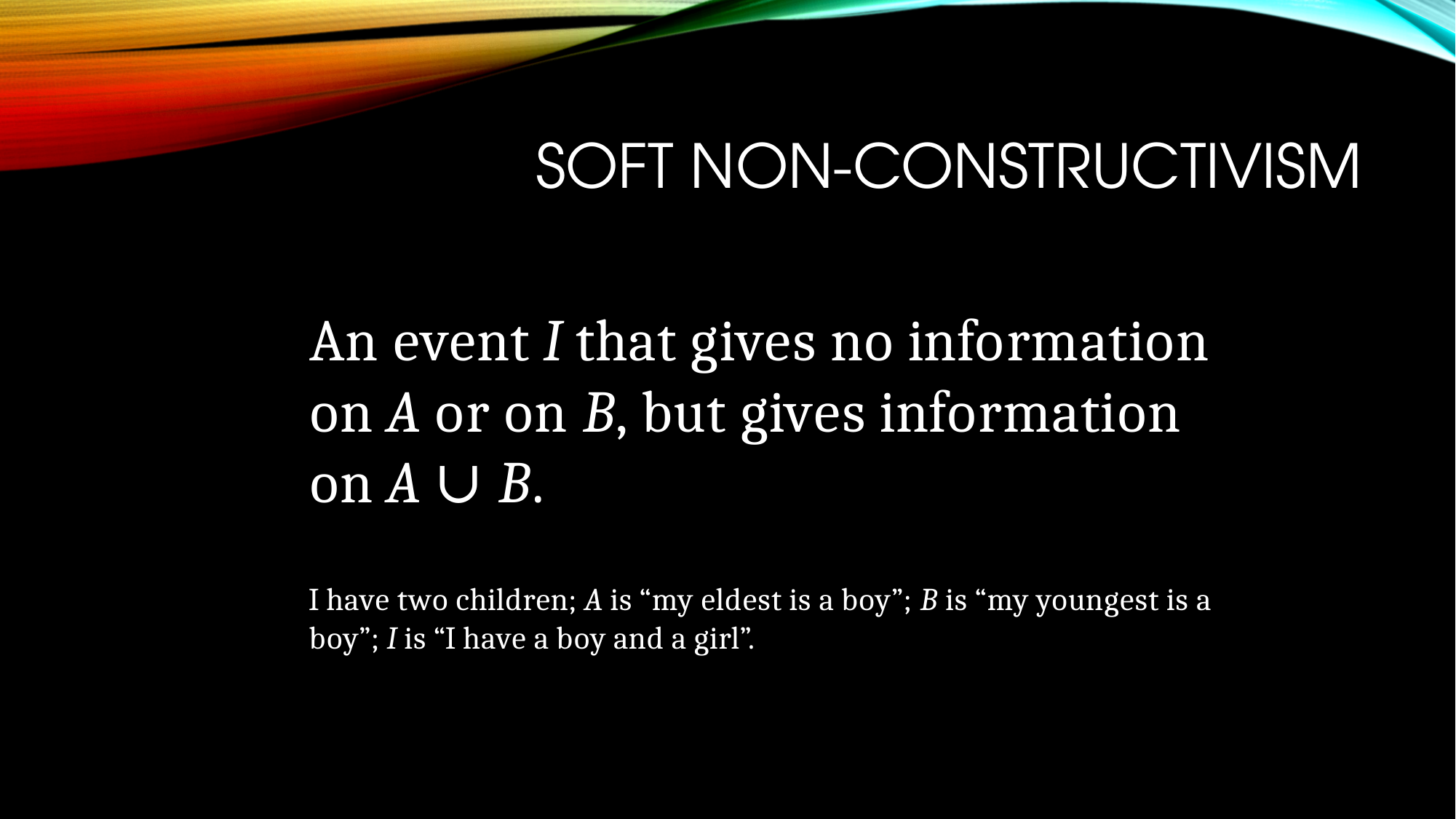

# SOFT NON-CONSTRUCTIVISM
An event I that gives no information on A or on B, but gives information on A ∪ B.
I have two children; A is “my eldest is a boy”; B is “my youngest is a boy”; I is “I have a boy and a girl”.